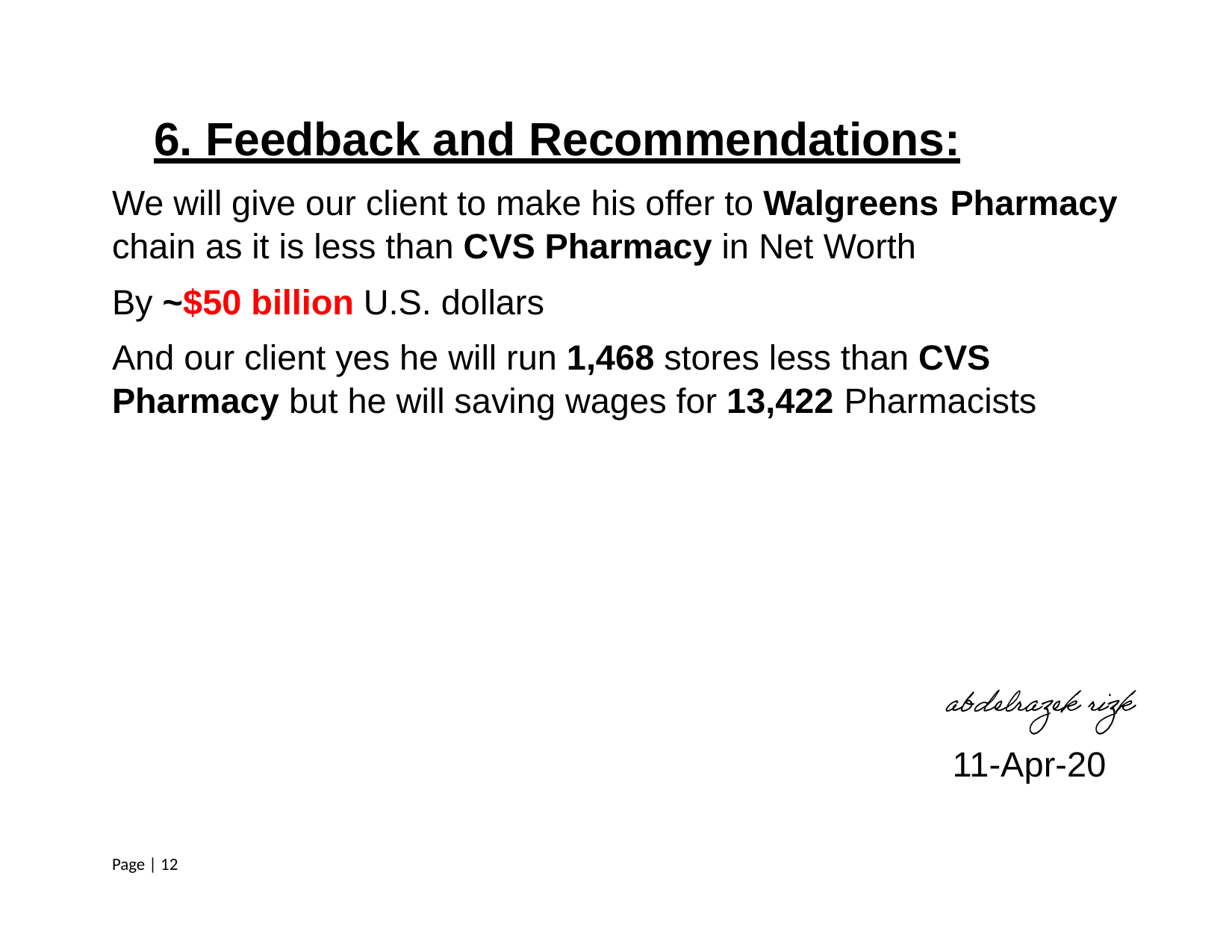

# 6. Feedback and Recommendations:
We will give our client to make his offer to Walgreens Pharmacy
chain as it is less than CVS Pharmacy in Net Worth
By ~$50 billion U.S. dollars
And our client yes he will run 1,468 stores less than CVS  Pharmacy but he will saving wages for 13,422 Pharmacists

11-Apr-20
Page | 12